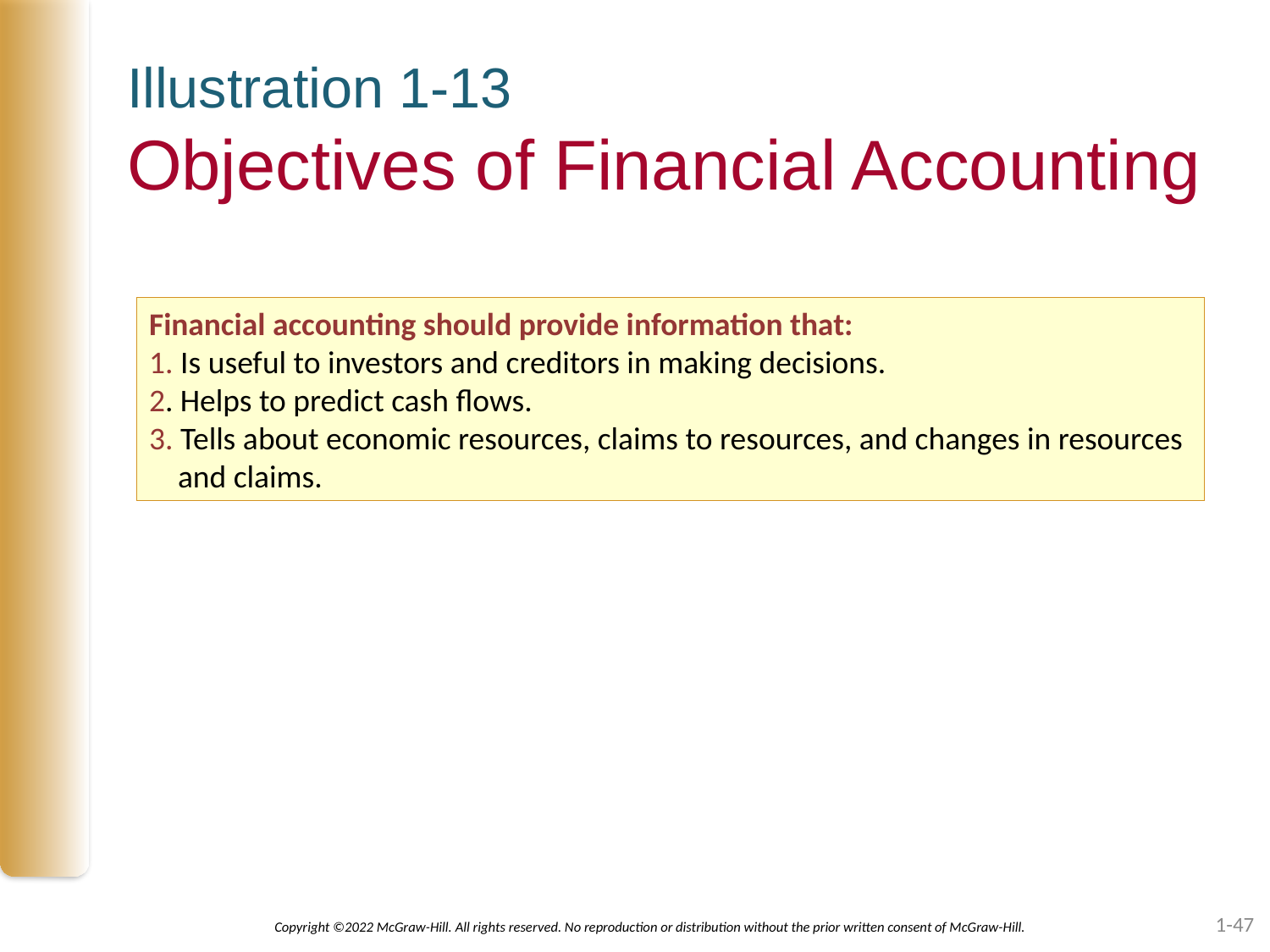

Illustration 1-13
Objectives of Financial Accounting
Financial accounting should provide information that:
1. Is useful to investors and creditors in making decisions.
2. Helps to predict cash flows.
3. Tells about economic resources, claims to resources, and changes in resources
    and claims.
1-47
Copyright ©2022 McGraw-Hill. All rights reserved. No reproduction or distribution without the prior written consent of McGraw-Hill.